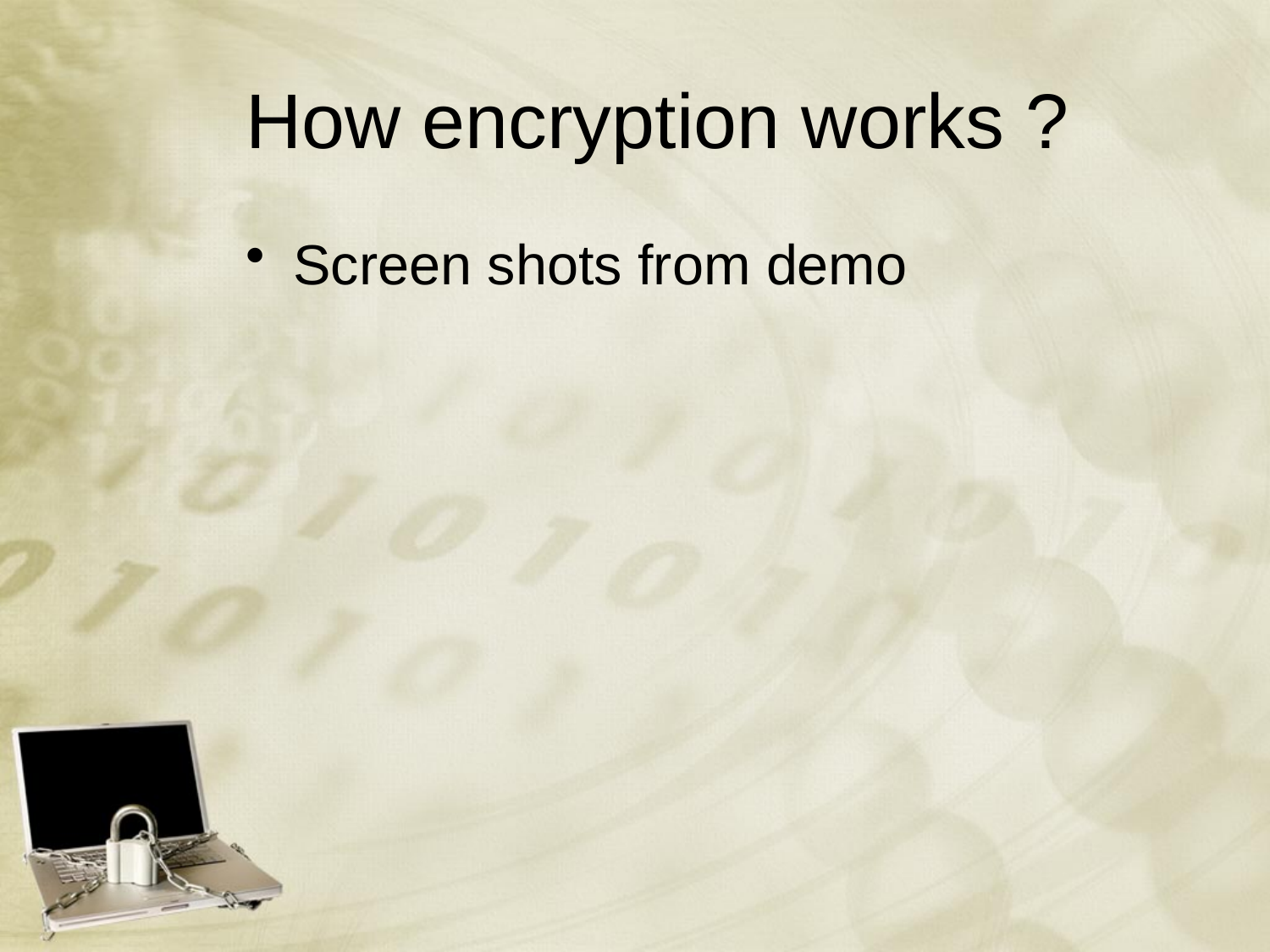

# How encryption works ?
Screen shots from demo